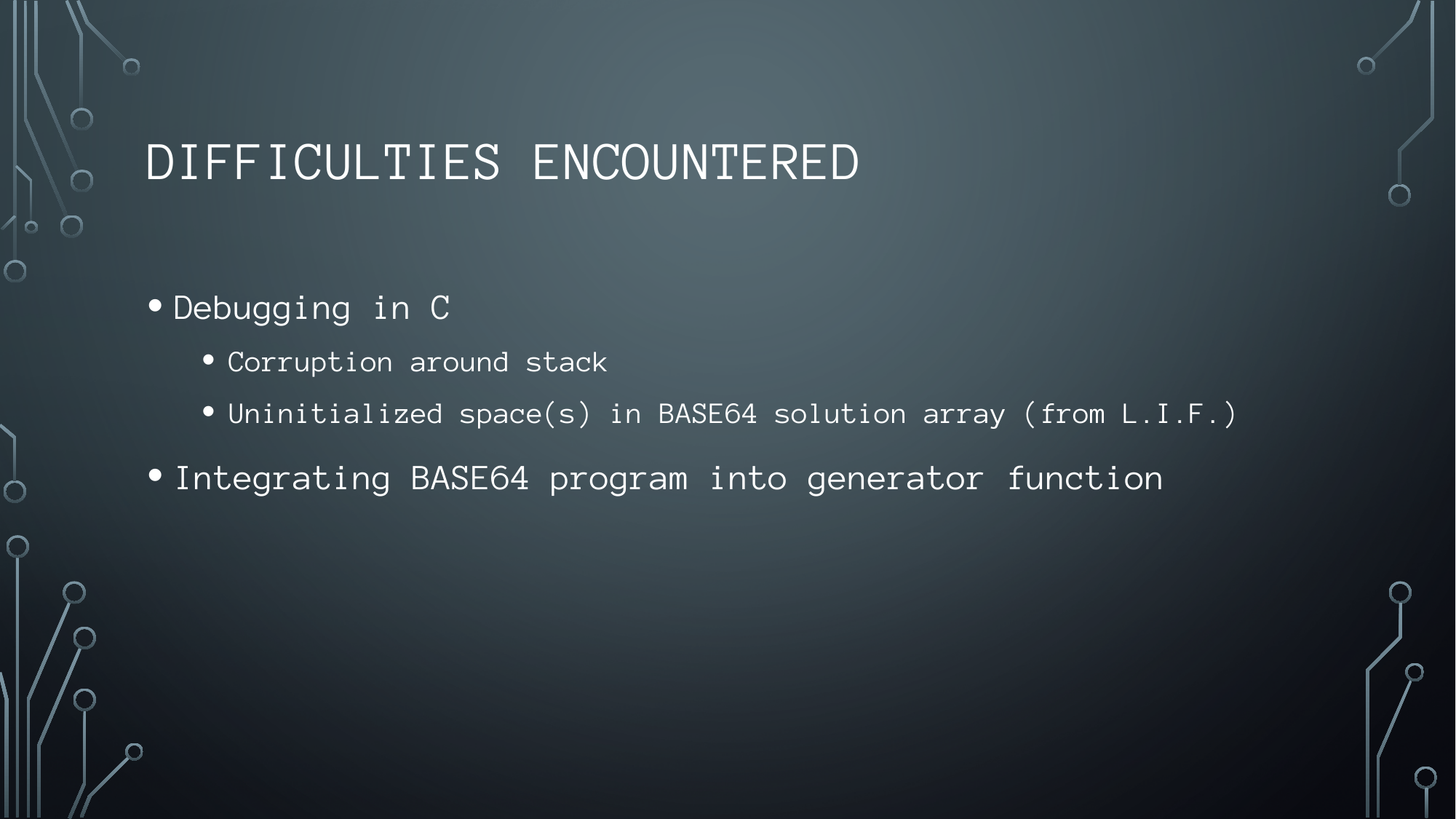

# Difficulties Encountered
Debugging in C
Corruption around stack
Uninitialized space(s) in BASE64 solution array (from L.I.F.)
Integrating BASE64 program into generator function